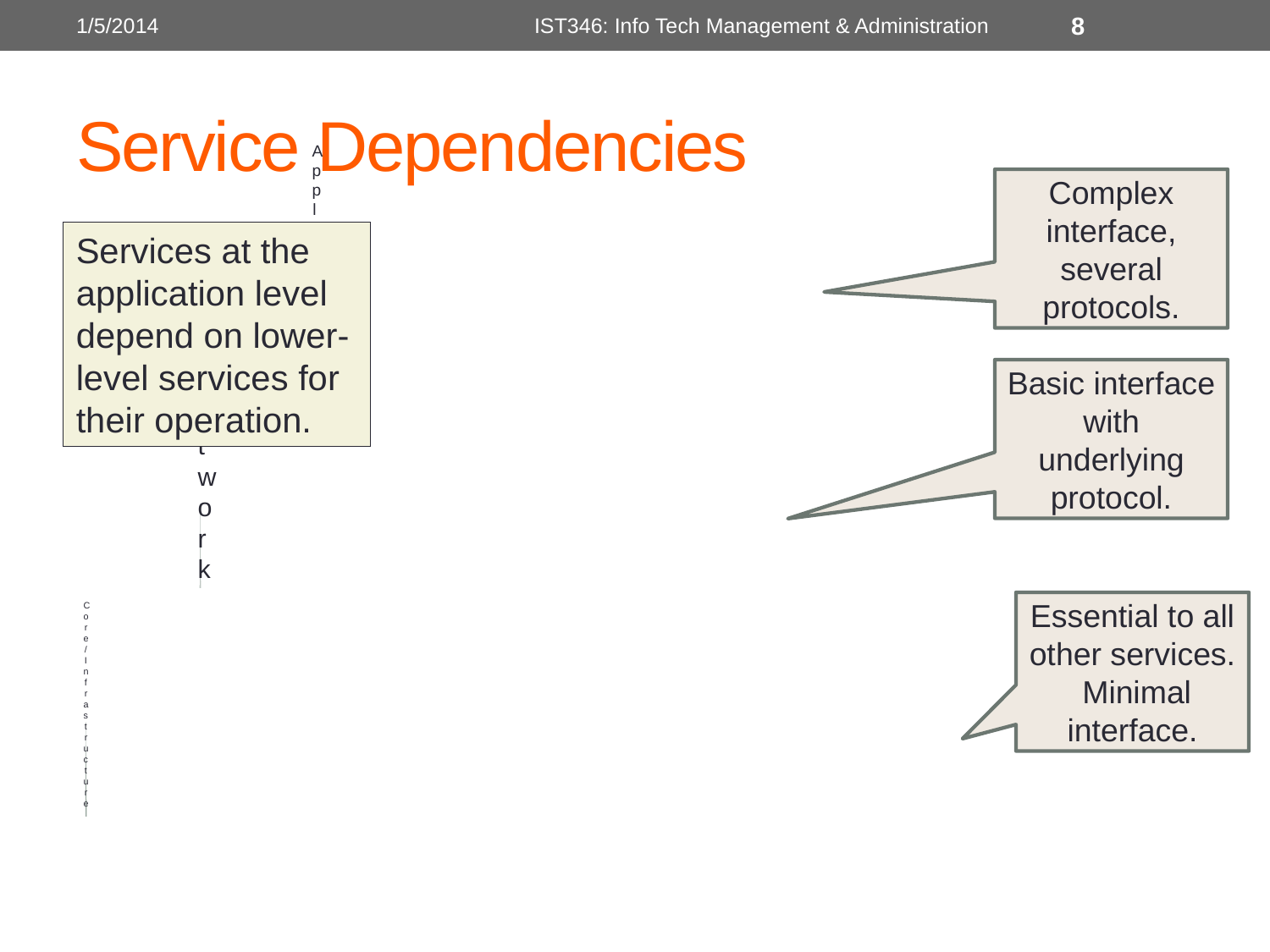

1/5/2014
IST346: Info Tech Management & Administration
8
# Service Dependencies
Application
Core/Infrastructure
Complex interface, several protocols.
Services at the application level depend on lower-level services for their operation.
Basic interface with underlying protocol.
Essential to all other services.  Minimal interface.